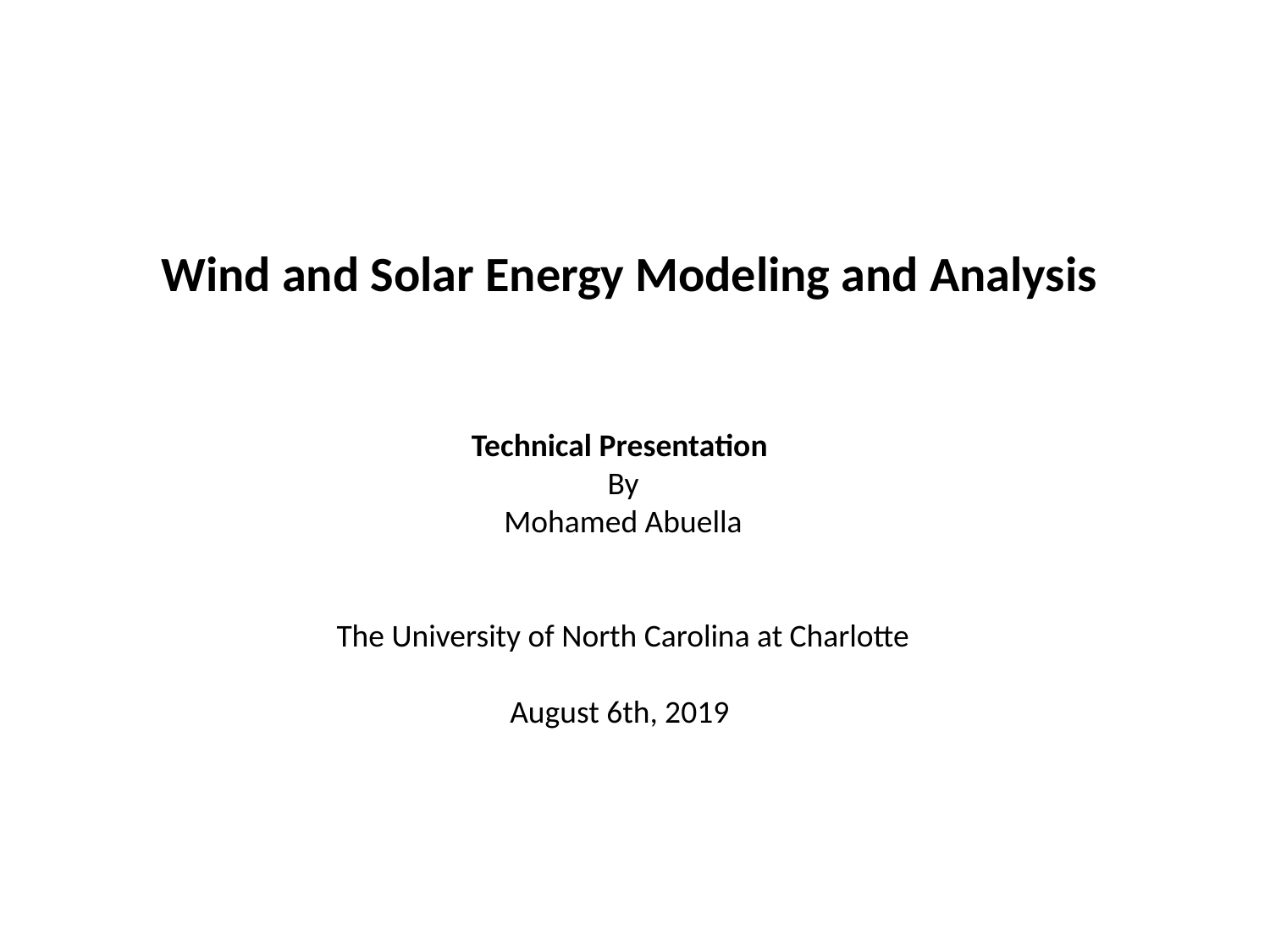

Wind and Solar Energy Modeling and Analysis
Technical Presentation
By
Mohamed Abuella

The University of North Carolina at Charlotte

August 6th, 2019